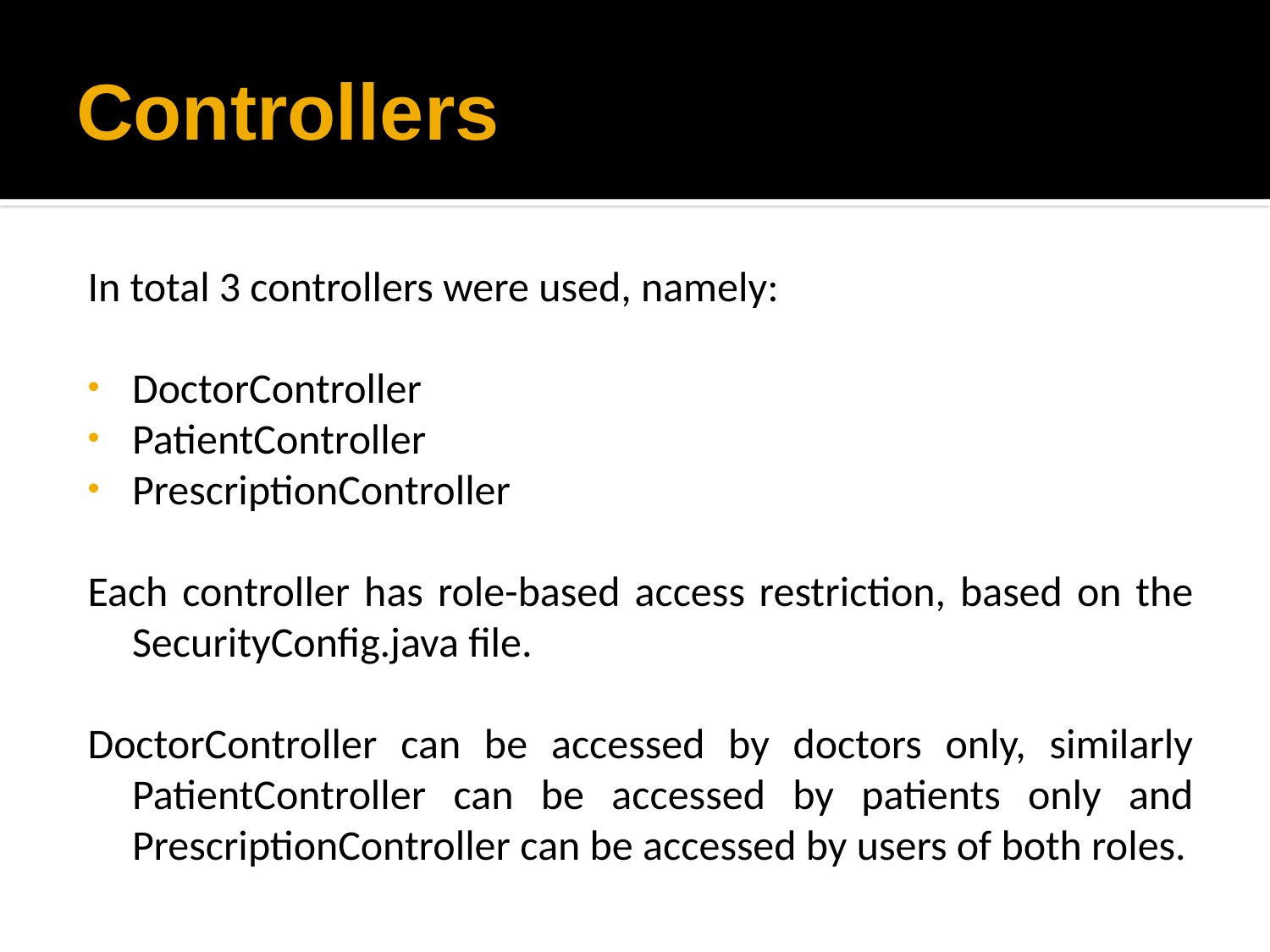

# Controllers
In total 3 controllers were used, namely:

DoctorController
PatientController
PrescriptionController

Each controller has role-based access restriction, based on the SecurityConfig.java file.

DoctorController can be accessed by doctors only, similarly PatientController can be accessed by patients only and PrescriptionController can be accessed by users of both roles.